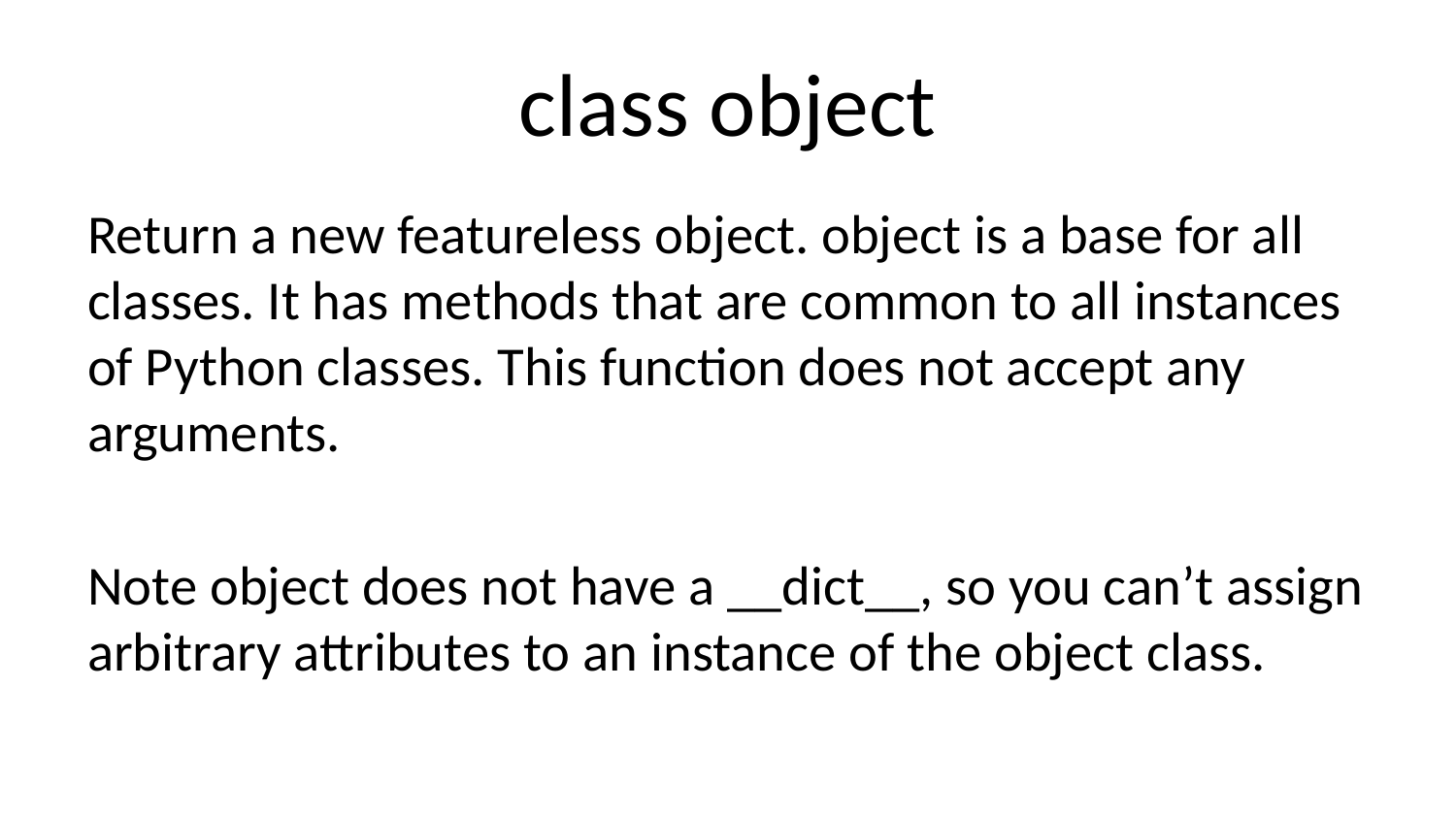

# class object
Return a new featureless object. object is a base for all classes. It has methods that are common to all instances of Python classes. This function does not accept any arguments.

Note object does not have a __dict__, so you can’t assign arbitrary attributes to an instance of the object class.